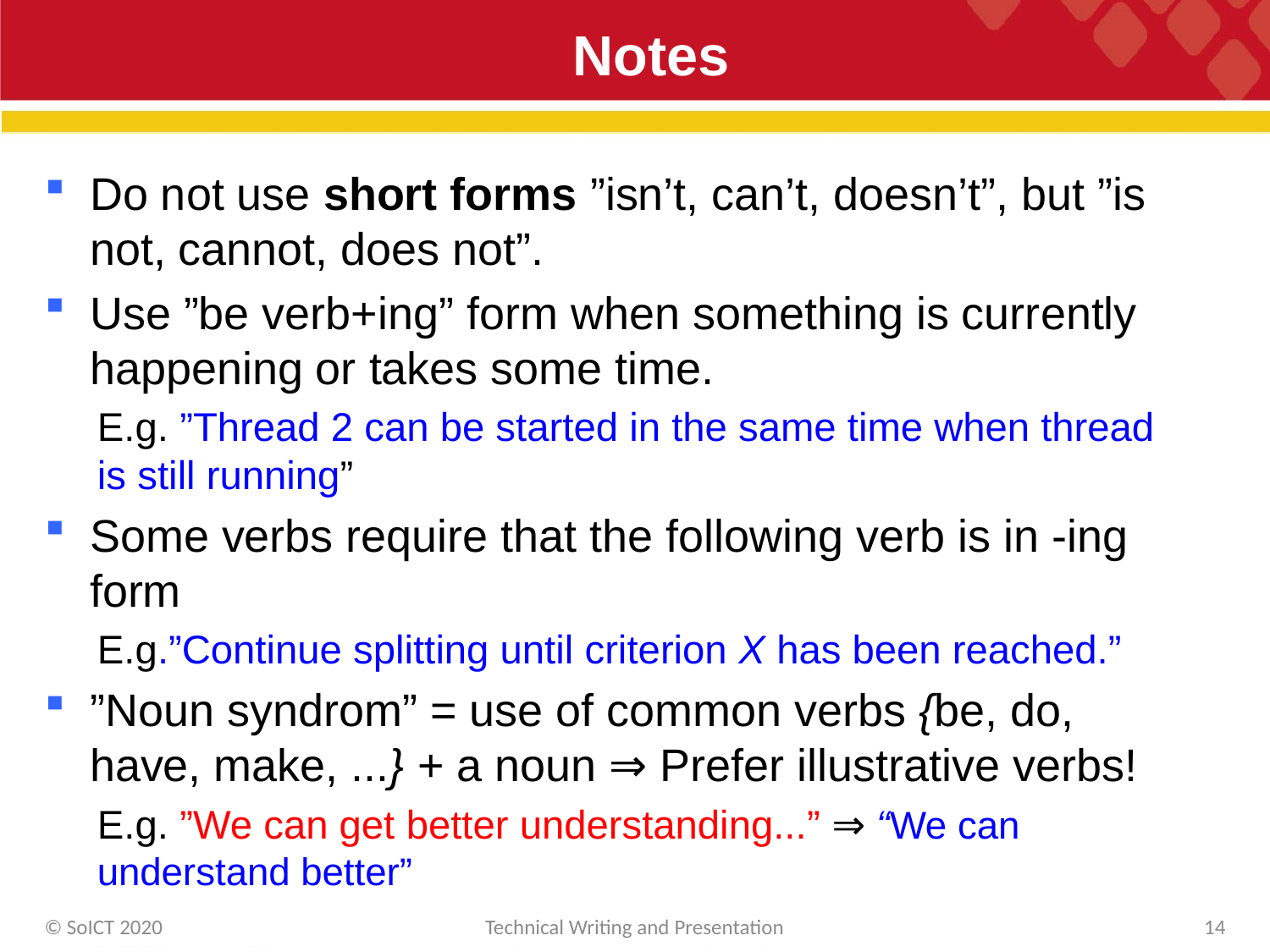

# Notes
Do not use short forms ”isn’t, can’t, doesn’t”, but ”is not, cannot, does not”.
Use ”be verb+ing” form when something is currently happening or takes some time.
E.g. ”Thread 2 can be started in the same time when thread  is still running”
Some verbs require that the following verb is in -ing form
E.g.”Continue splitting until criterion X has been reached.”
”Noun syndrom” = use of common verbs {be, do, have, make, ...} + a noun ⇒ Prefer illustrative verbs!
E.g. ”We can get better understanding...” ⇒ “We can understand better”
© SoICT 2020
Technical Writing and Presentation
14